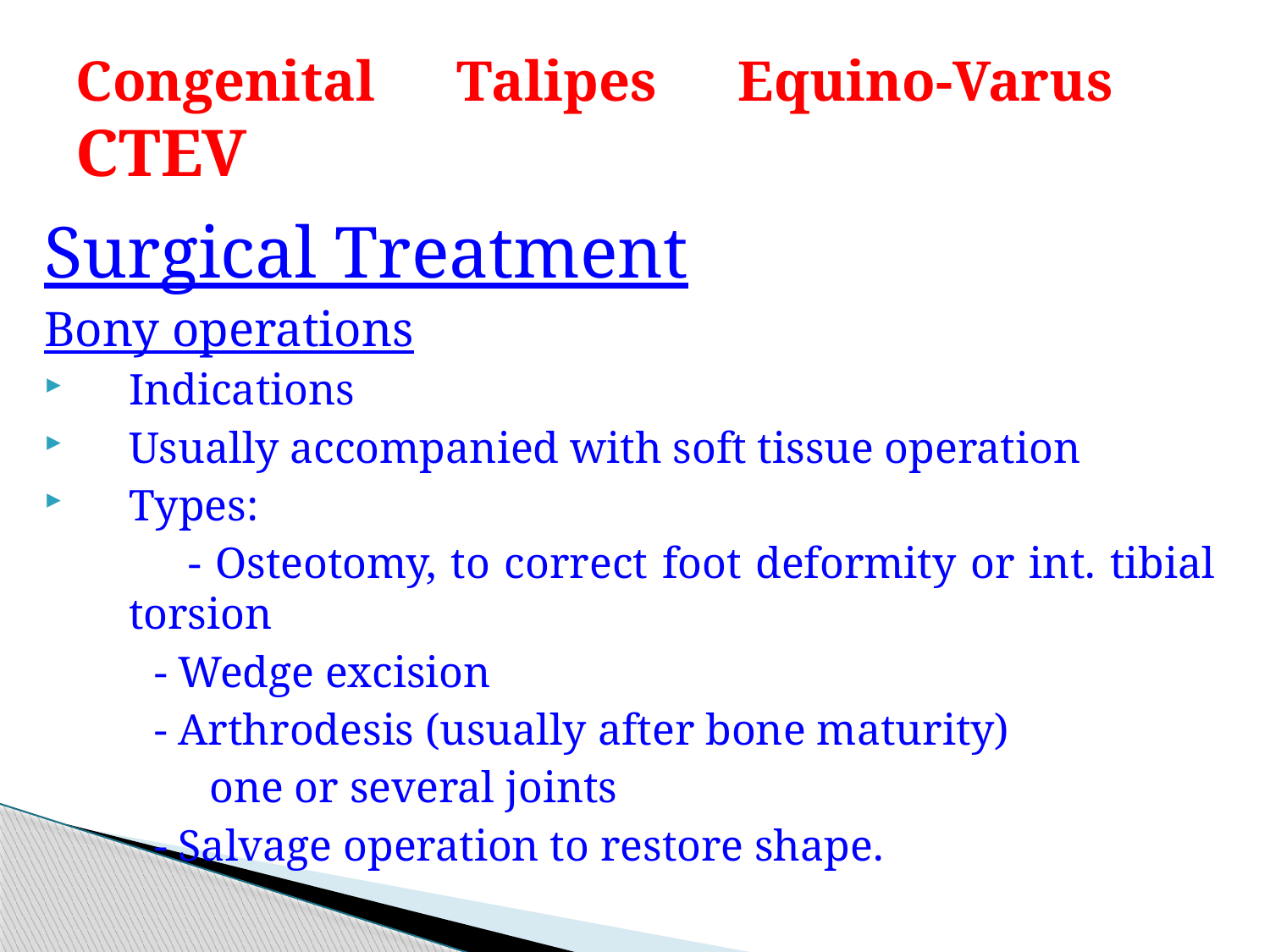

# Congenital Talipes Equino-Varus CTEV
Surgical Treatment
Bony operations
Indications
Usually accompanied with soft tissue operation
Types:
          - Osteotomy, to correct foot deformity or int. tibial torsion
          - Wedge excision
          - Arthrodesis (usually after bone maturity)
               one or several joints
          - Salvage operation to restore shape.